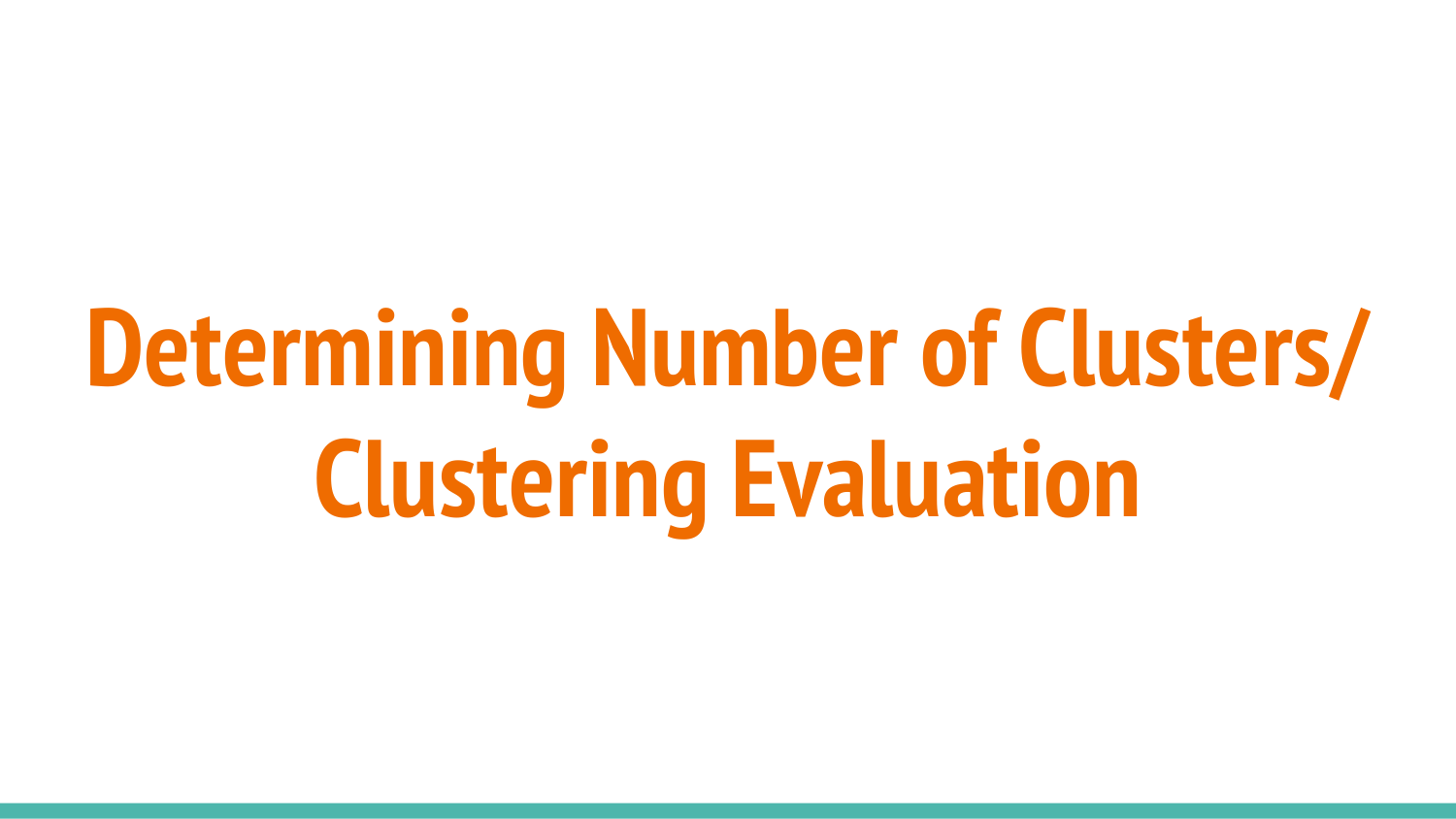

#

Determining Number of Clusters/
Clustering Evaluation